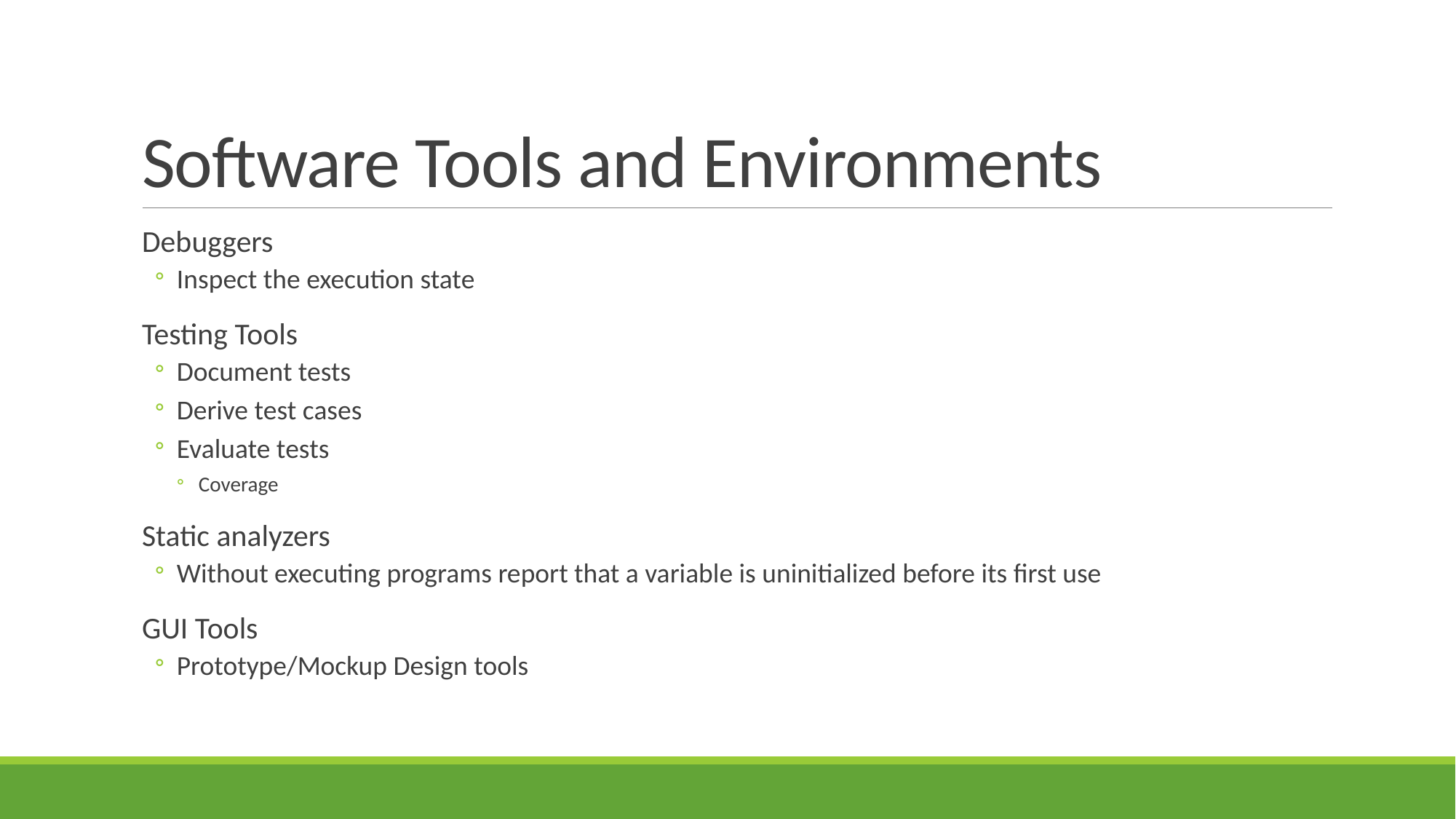

# Software Tools and Environments
Debuggers
Inspect the execution state
Testing Tools
Document tests
Derive test cases
Evaluate tests
Coverage
Static analyzers
Without executing programs report that a variable is uninitialized before its first use
GUI Tools
Prototype/Mockup Design tools